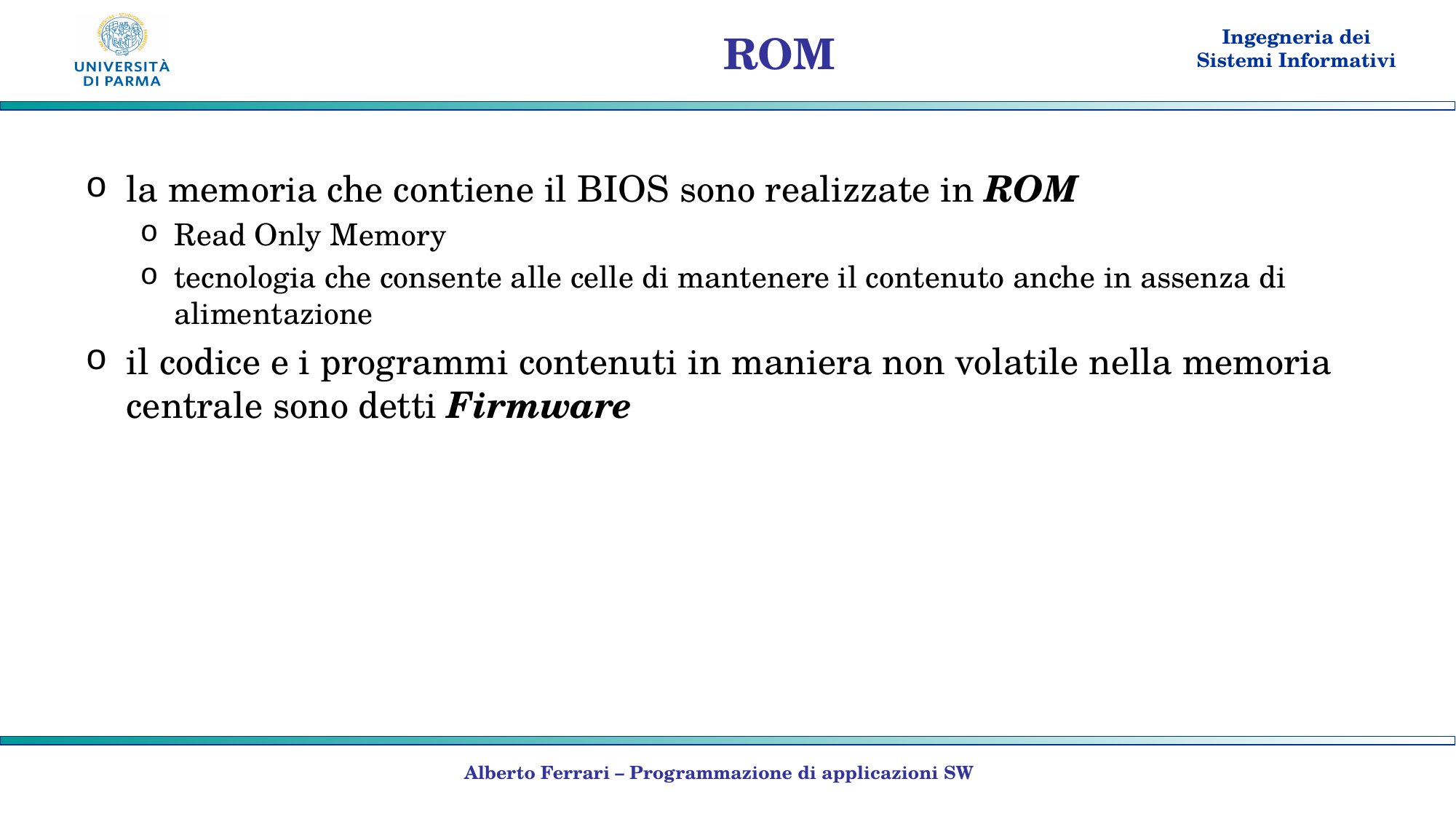

# ROM
la memoria che contiene il BIOS sono realizzate in ROM
Read Only Memory
tecnologia che consente alle celle di mantenere il contenuto anche in assenza di alimentazione
il codice e i programmi contenuti in maniera non volatile nella memoria centrale sono detti Firmware

Alberto Ferrari – Programmazione di applicazioni SW